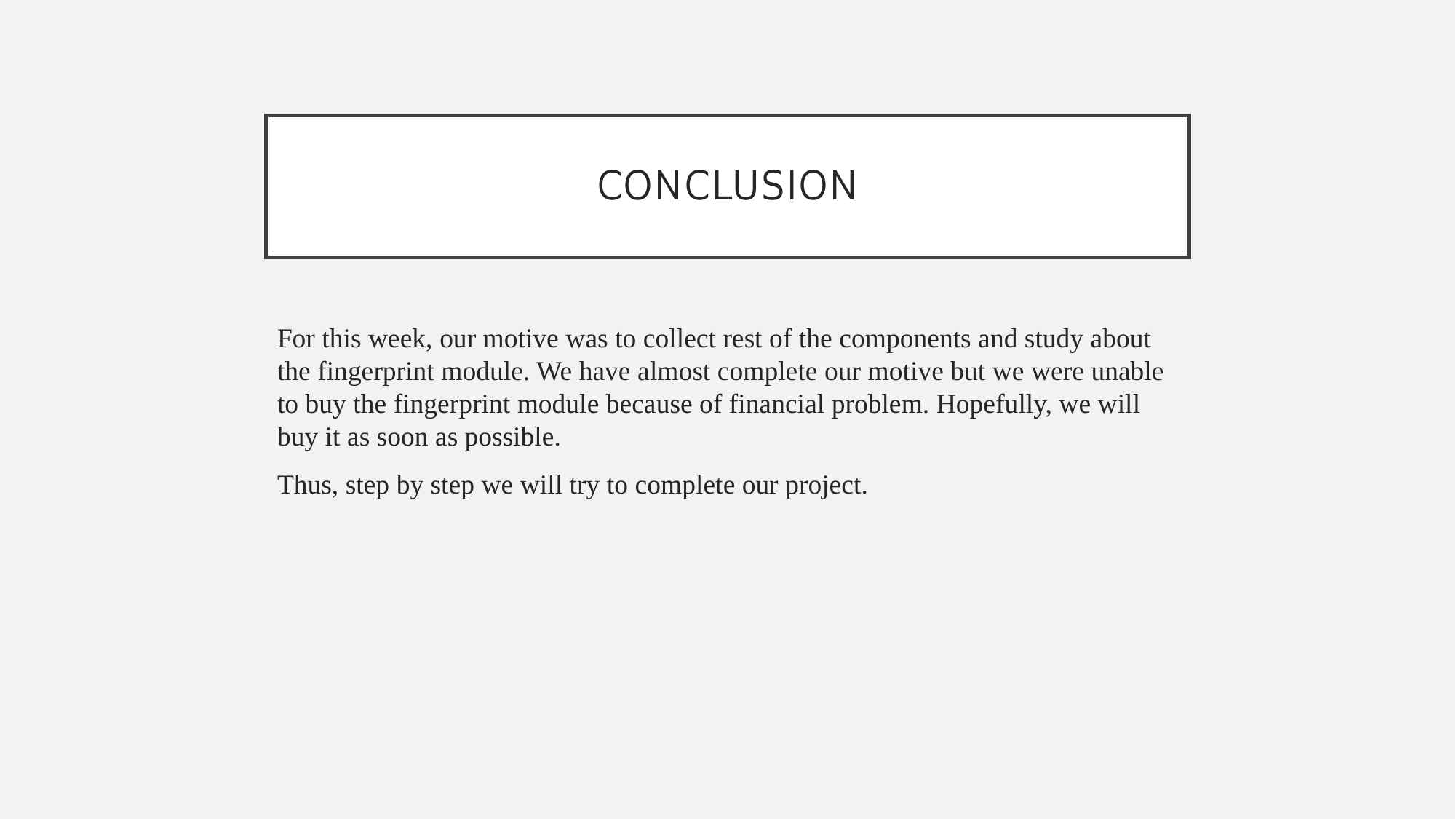

# COnclusion
For this week, our motive was to collect rest of the components and study about the fingerprint module. We have almost complete our motive but we were unable to buy the fingerprint module because of financial problem. Hopefully, we will buy it as soon as possible.
Thus, step by step we will try to complete our project.